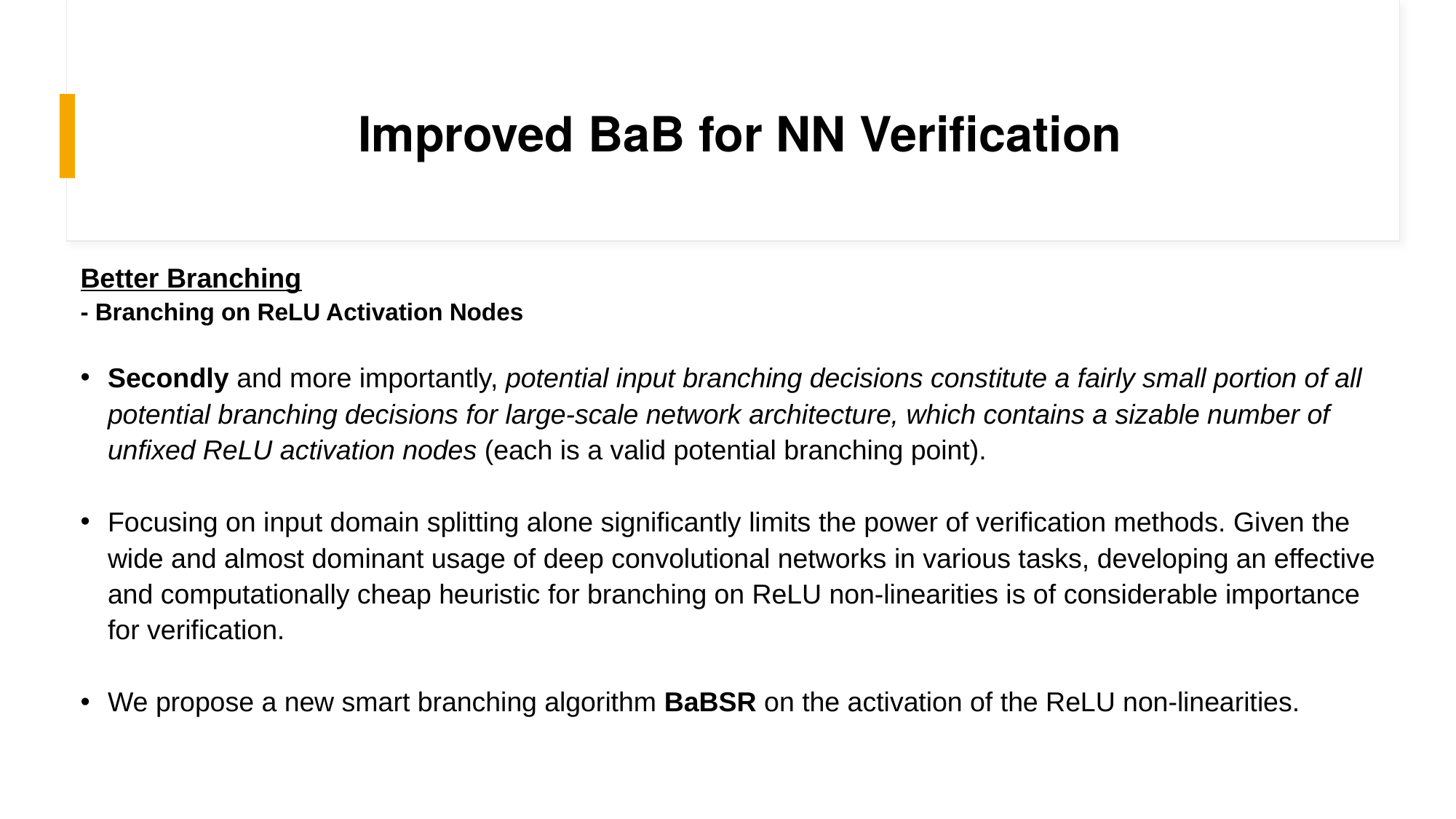

# Improved BaB for NN Verification
Better Branching
- Branching on ReLU Activation Nodes

Secondly and more importantly, potential input branching decisions constitute a fairly small portion of all potential branching decisions for large-scale network architecture, which contains a sizable number of unfixed ReLU activation nodes (each is a valid potential branching point).

Focusing on input domain splitting alone significantly limits the power of verification methods. Given the wide and almost dominant usage of deep convolutional networks in various tasks, developing an effective and computationally cheap heuristic for branching on ReLU non-linearities is of considerable importance for verification.

We propose a new smart branching algorithm BaBSR on the activation of the ReLU non-linearities.